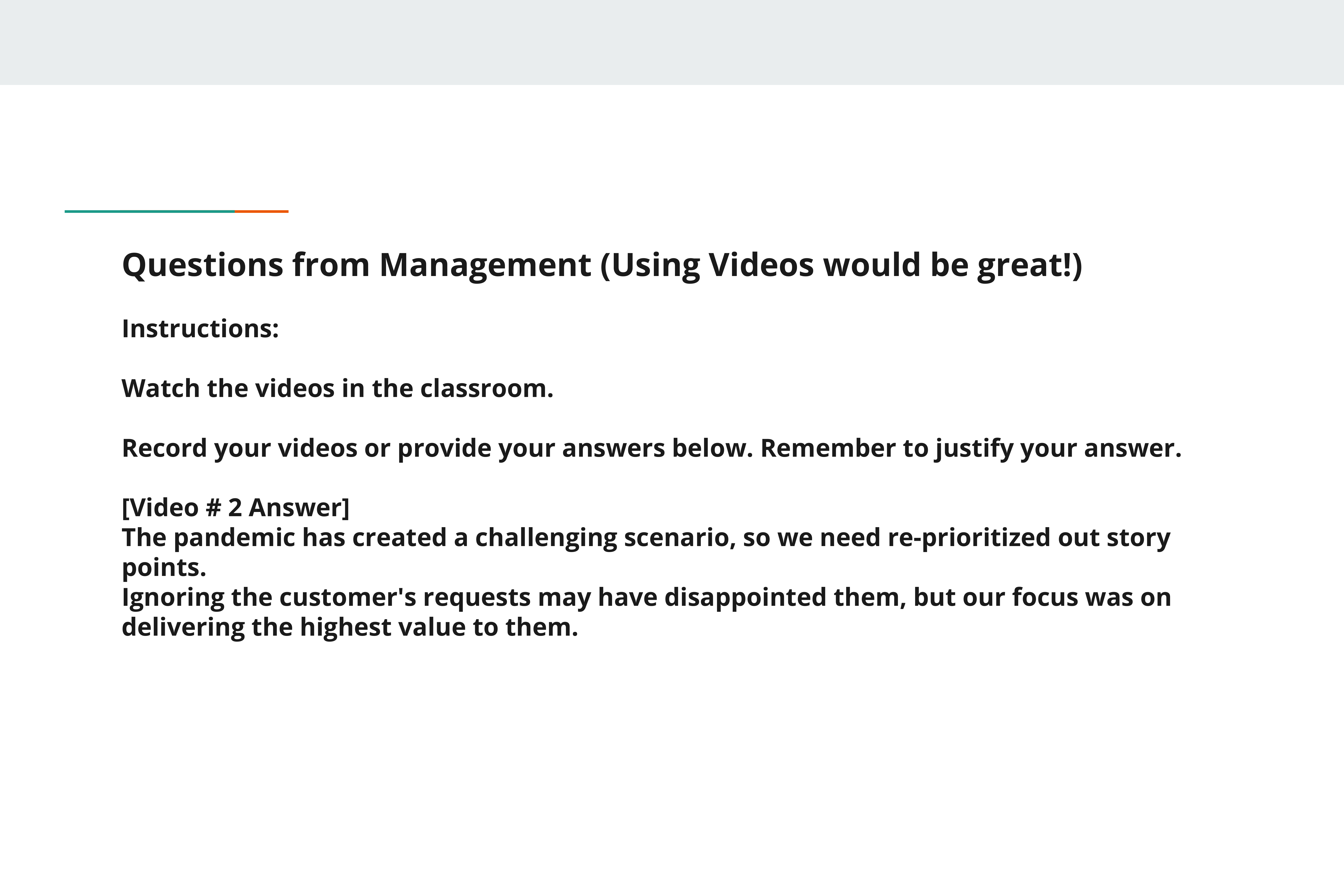

# Questions from Management (Using Videos would be great!)

Instructions:

Watch the videos in the classroom.

Record your videos or provide your answers below. Remember to justify your answer.
[Video # 2 Answer]
The pandemic has created a challenging scenario, so we need re-prioritized out story points.
Ignoring the customer's requests may have disappointed them, but our focus was on delivering the highest value to them.